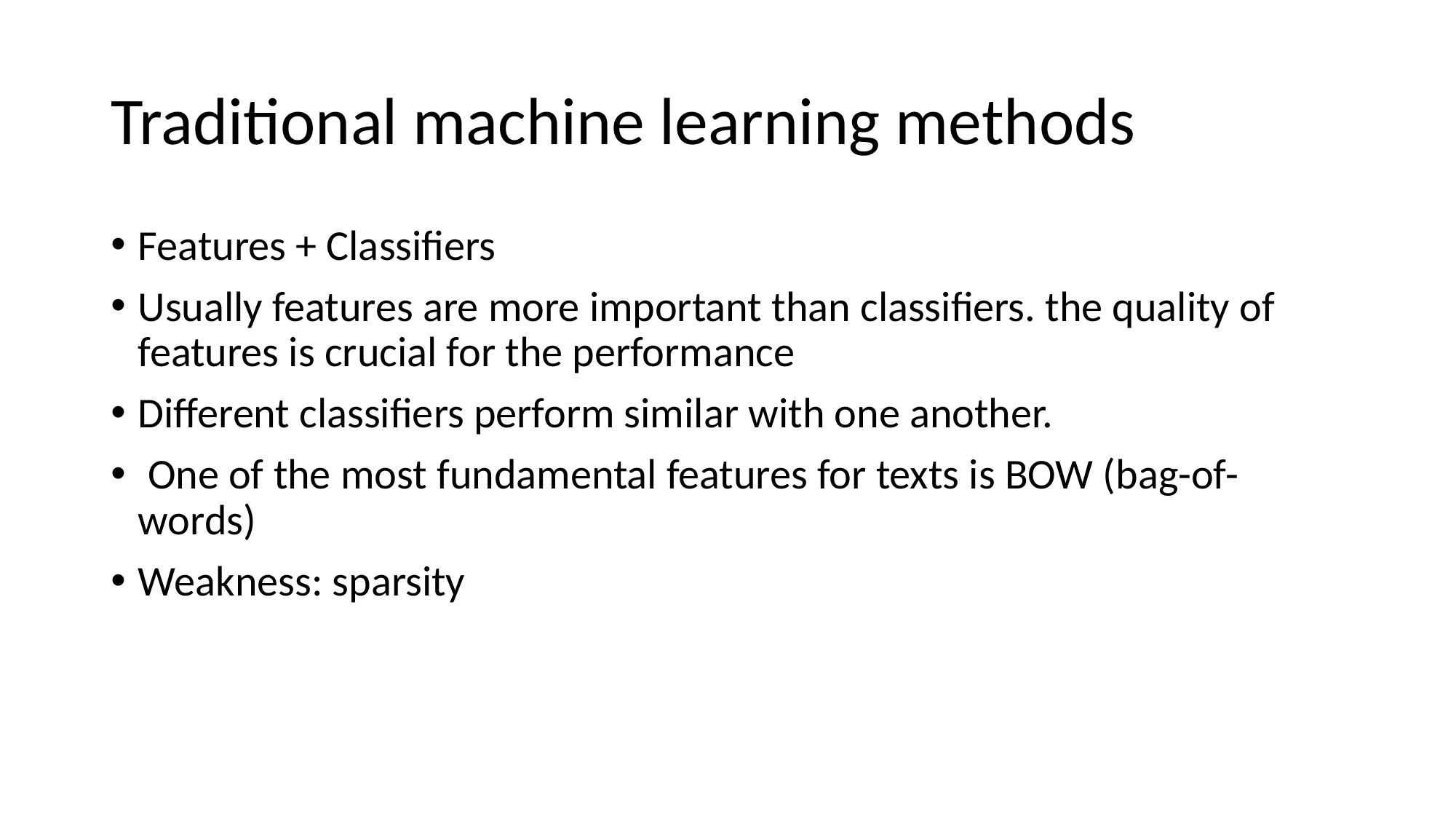

# Traditional machine learning methods
Features + Classifiers
Usually features are more important than classifiers. the quality of features is crucial for the performance
Different classifiers perform similar with one another.
 One of the most fundamental features for texts is BOW (bag-of-words)
Weakness: sparsity